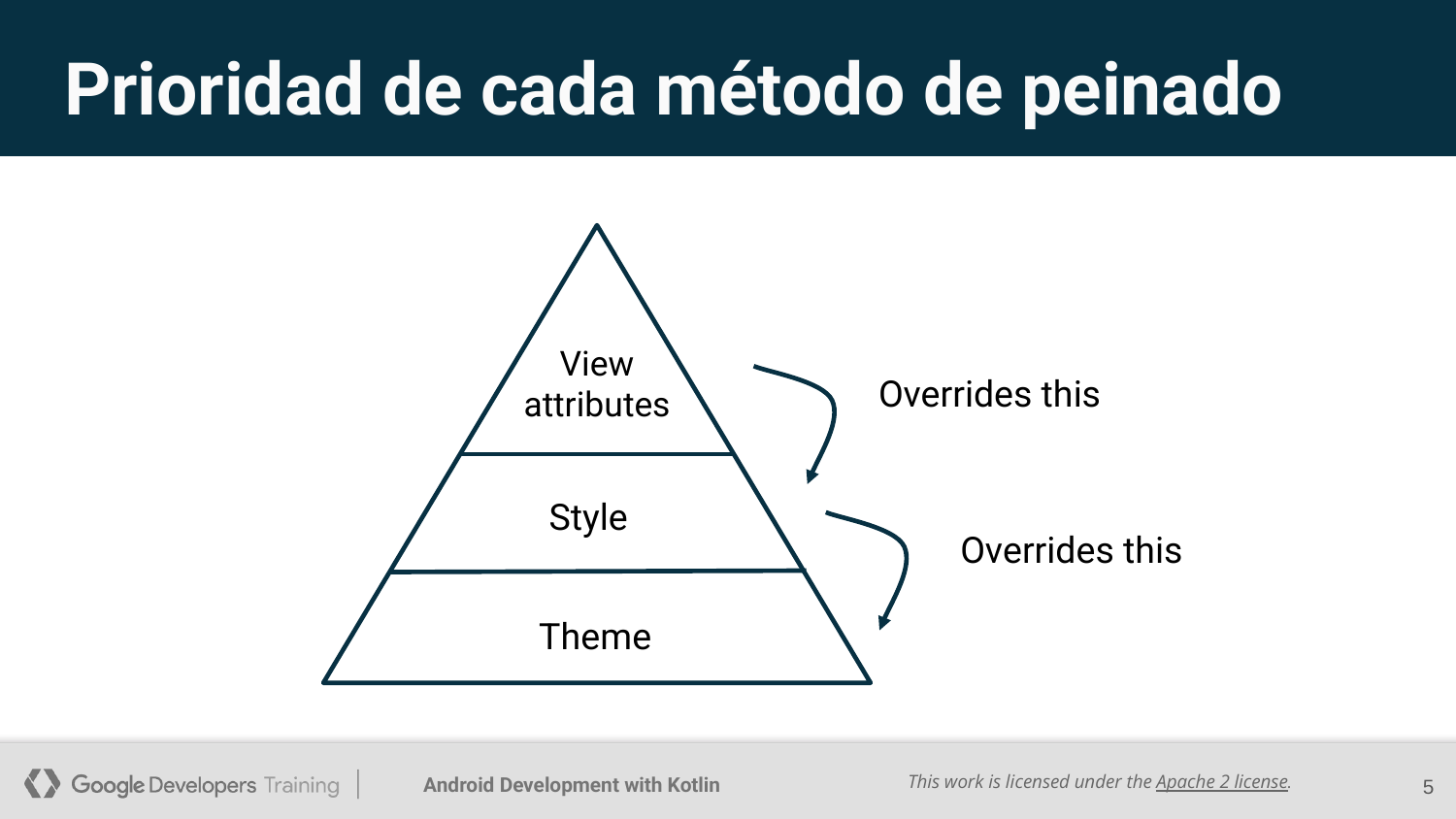

# Prioridad de cada método de peinado

View
attributes
Overrides this

Style
Overrides this

Theme
5